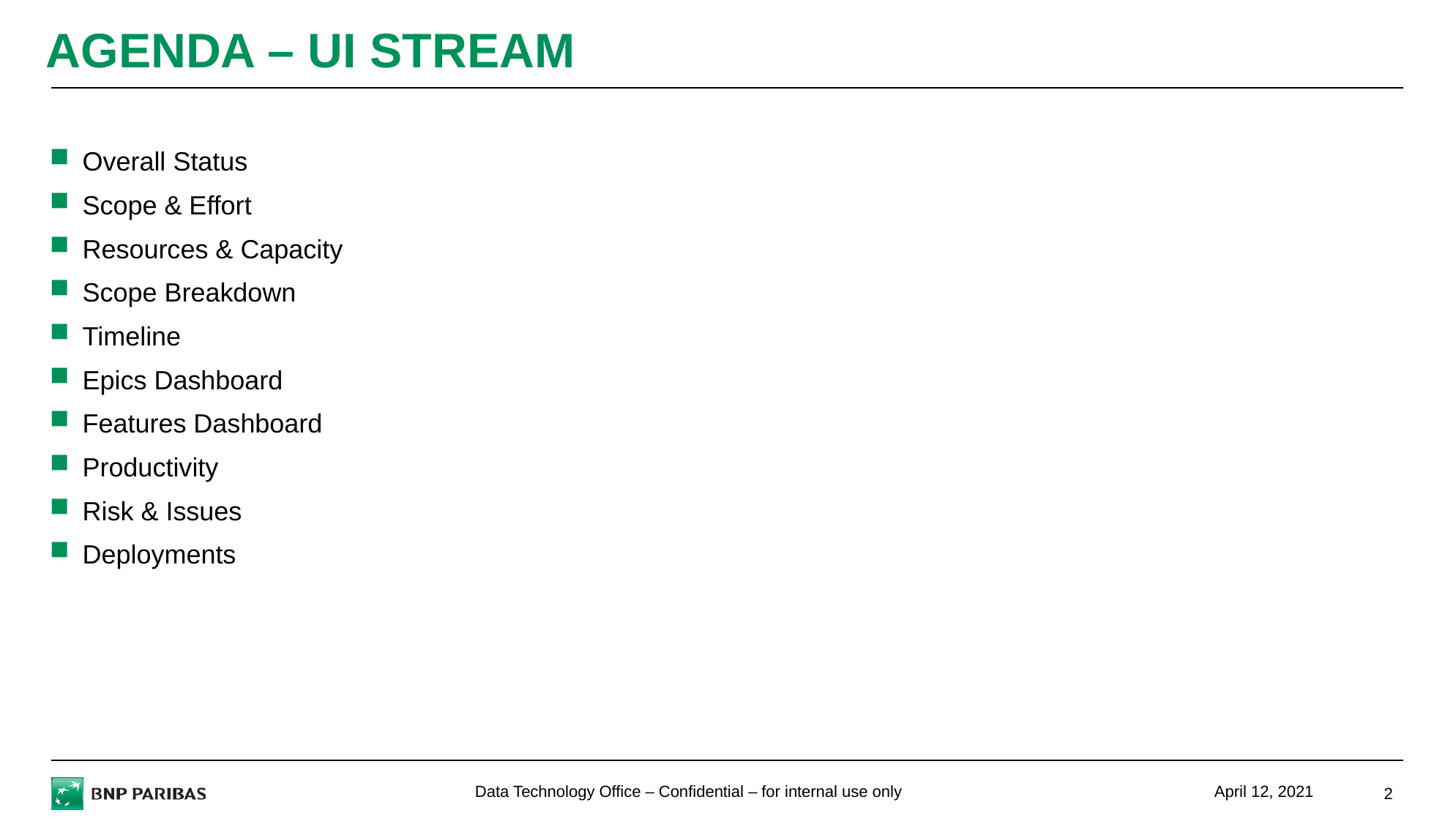

# Agenda – UI Stream
Overall Status
Scope & Effort
Resources & Capacity
Scope Breakdown
Timeline
Epics Dashboard
Features Dashboard
Productivity
Risk & Issues
Deployments

April 12, 2021
2